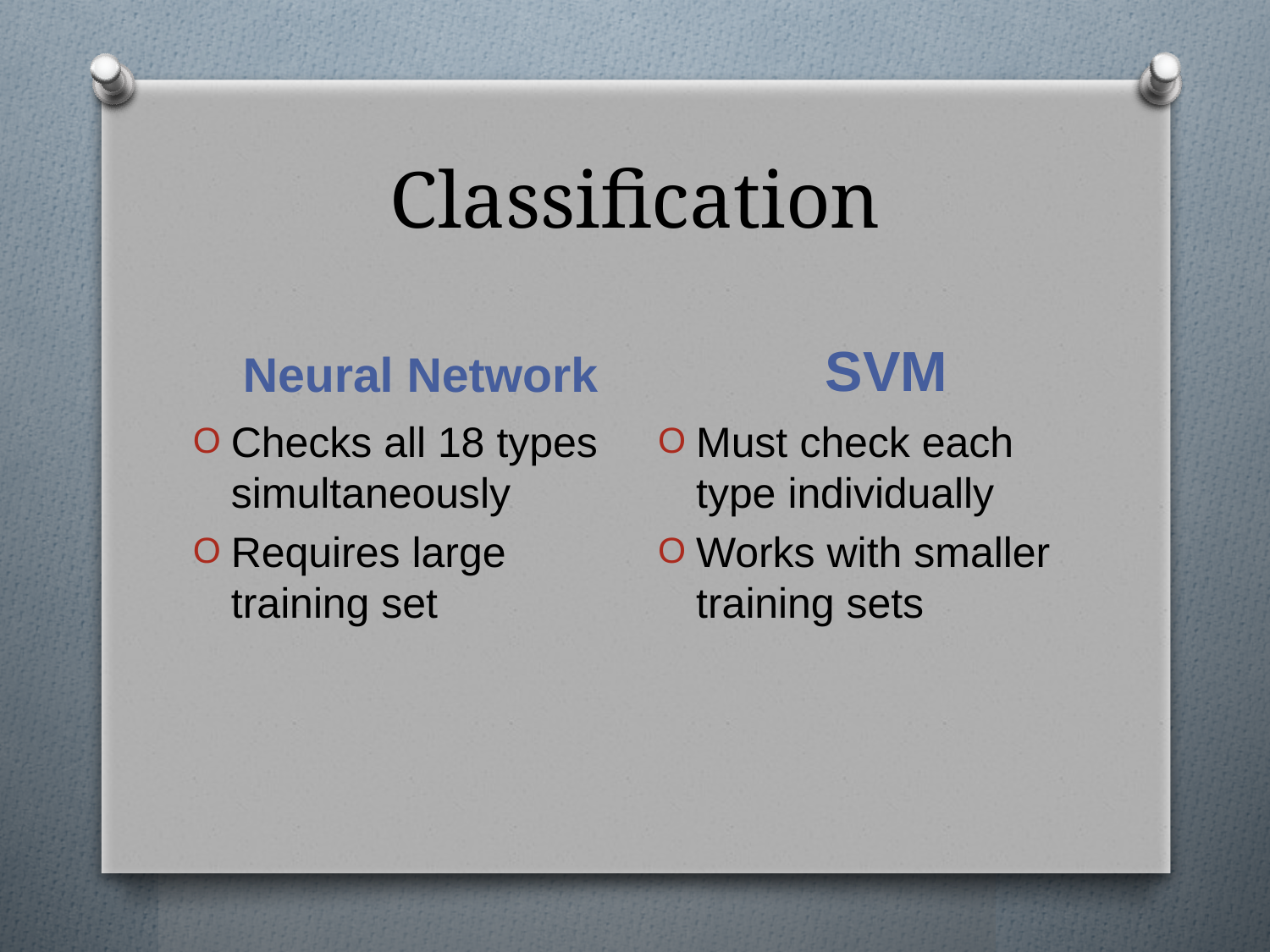

# Classification
SVM
Neural Network
Checks all 18 types simultaneously
Requires large training set
Must check each type individually
Works with smaller training sets